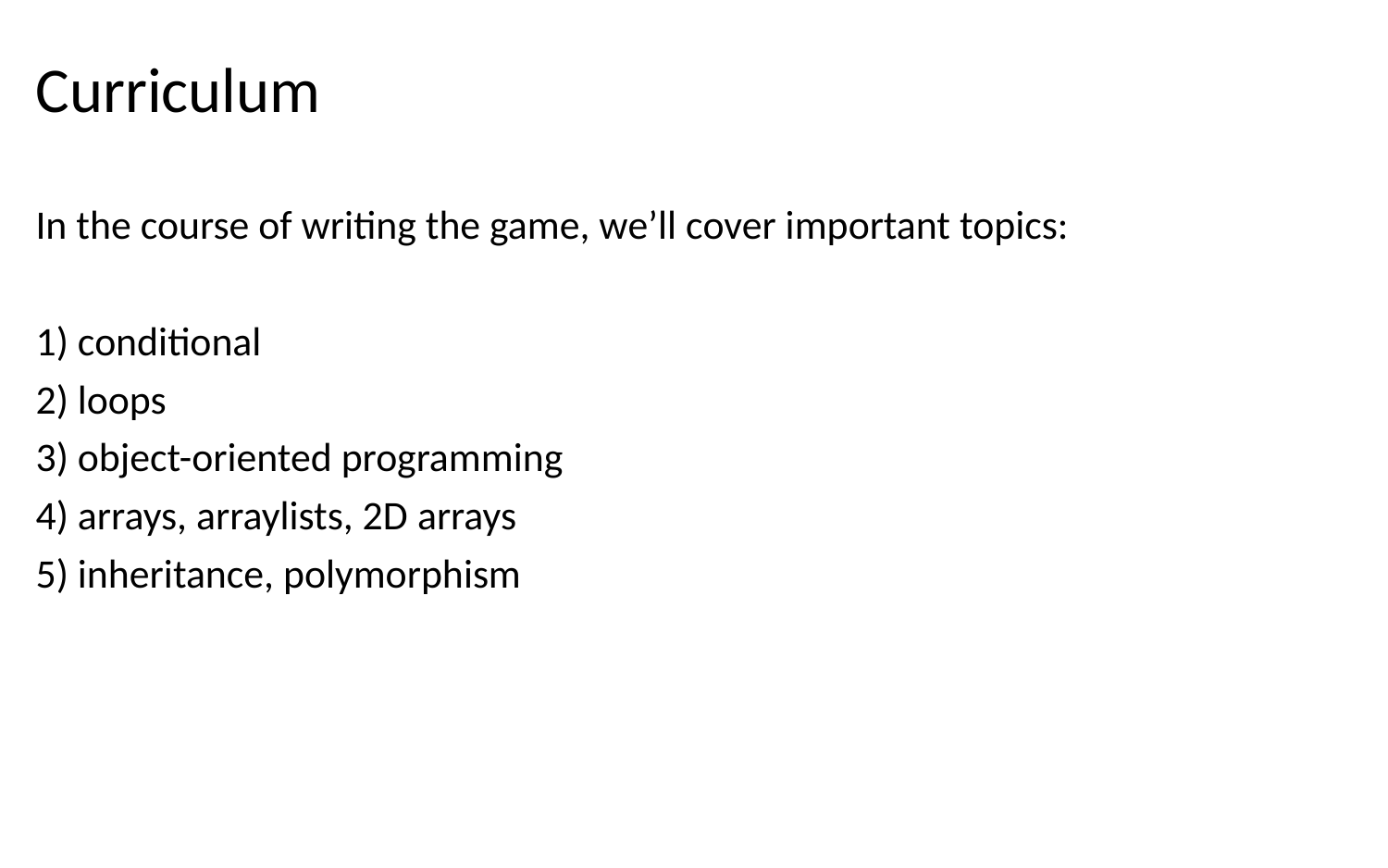

# Curriculum

In the course of writing the game, we’ll cover important topics:

1) conditional
2) loops
3) object-oriented programming
4) arrays, arraylists, 2D arrays
5) inheritance, polymorphism